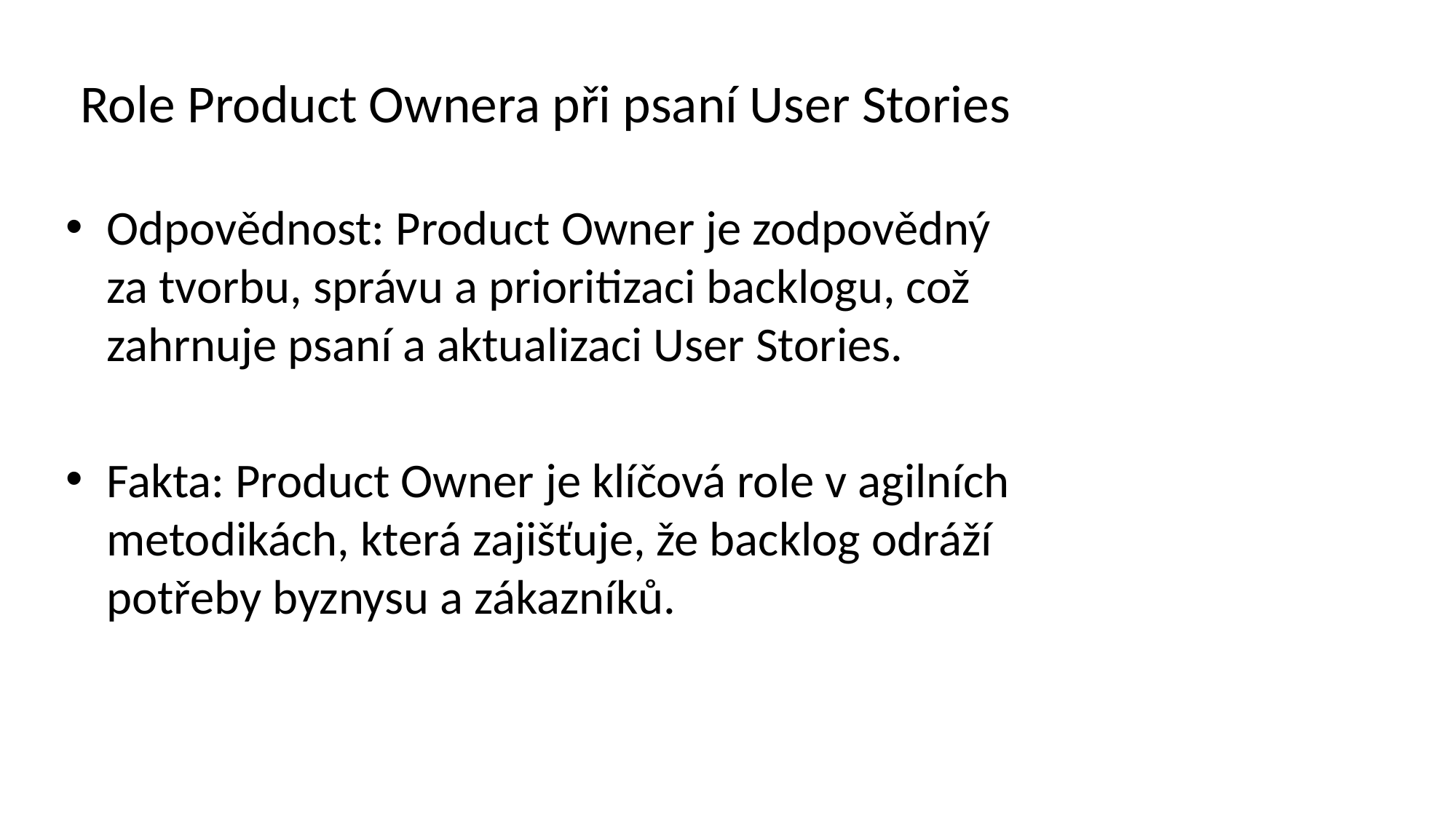

# Role Product Ownera při psaní User Stories
Odpovědnost: Product Owner je zodpovědný za tvorbu, správu a prioritizaci backlogu, což zahrnuje psaní a aktualizaci User Stories.

Fakta: Product Owner je klíčová role v agilních metodikách, která zajišťuje, že backlog odráží potřeby byznysu a zákazníků.